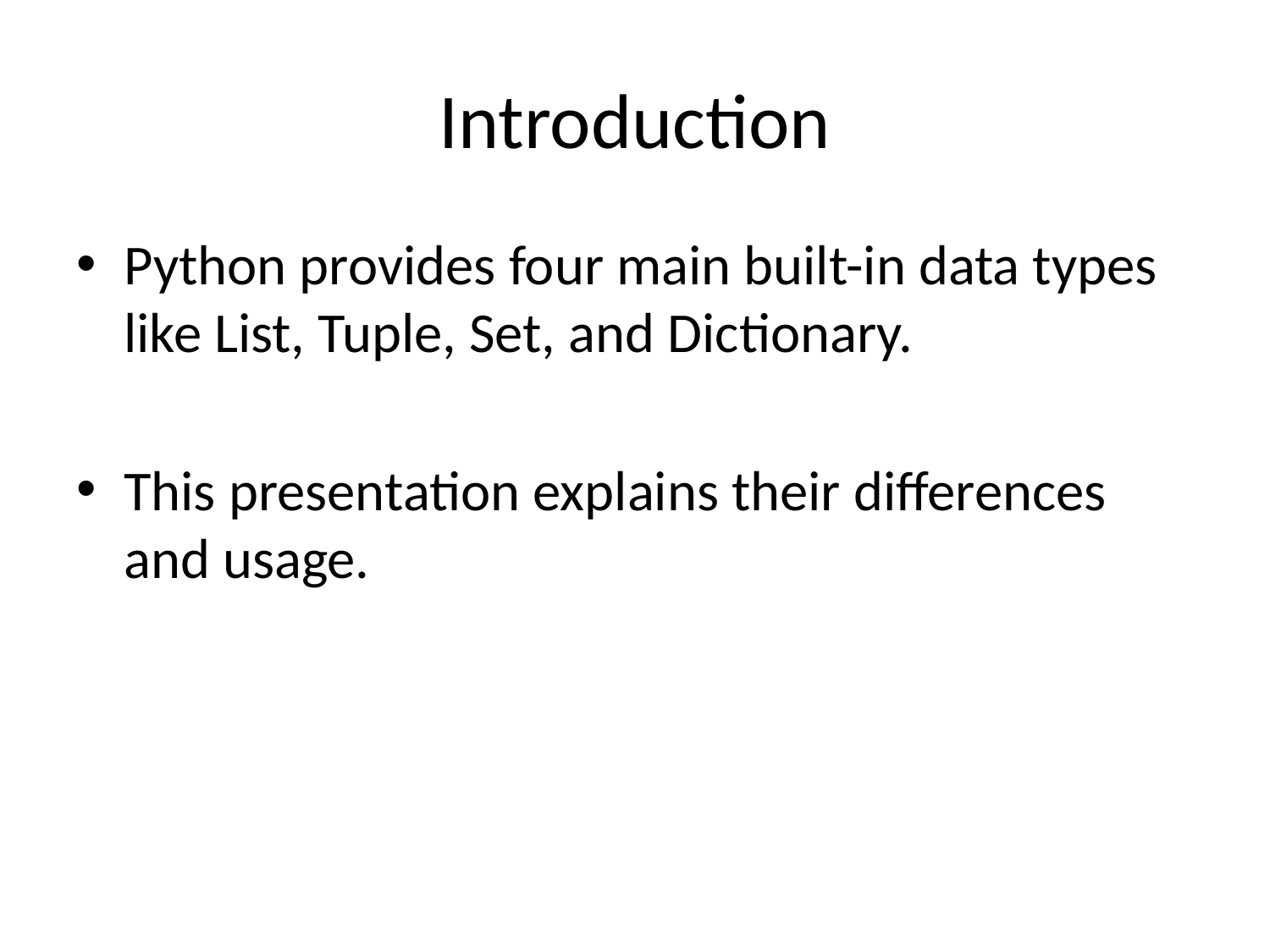

# Introduction
Python provides four main built-in data types like List, Tuple, Set, and Dictionary.

This presentation explains their differences and usage.